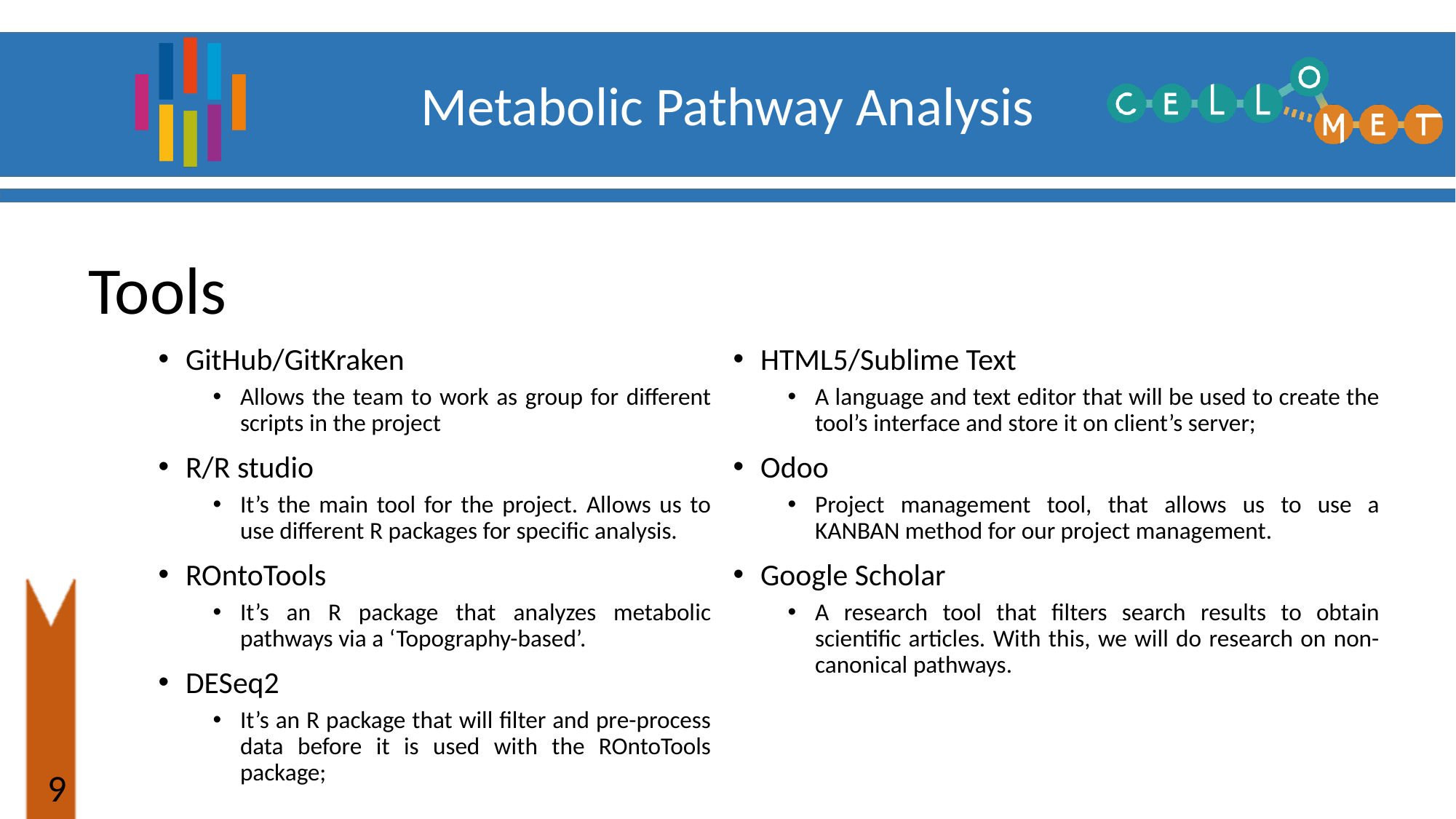

Tools
GitHub/GitKraken
Allows the team to work as group for different scripts in the project
R/R studio
It’s the main tool for the project. Allows us to use different R packages for specific analysis.
ROntoTools
It’s an R package that analyzes metabolic pathways via a ‘Topography-based’.
DESeq2
It’s an R package that will filter and pre-process data before it is used with the ROntoTools package;
HTML5/Sublime Text
A language and text editor that will be used to create the tool’s interface and store it on client’s server;
Odoo
Project management tool, that allows us to use a KANBAN method for our project management.
Google Scholar
A research tool that filters search results to obtain scientific articles. With this, we will do research on non-canonical pathways.

9